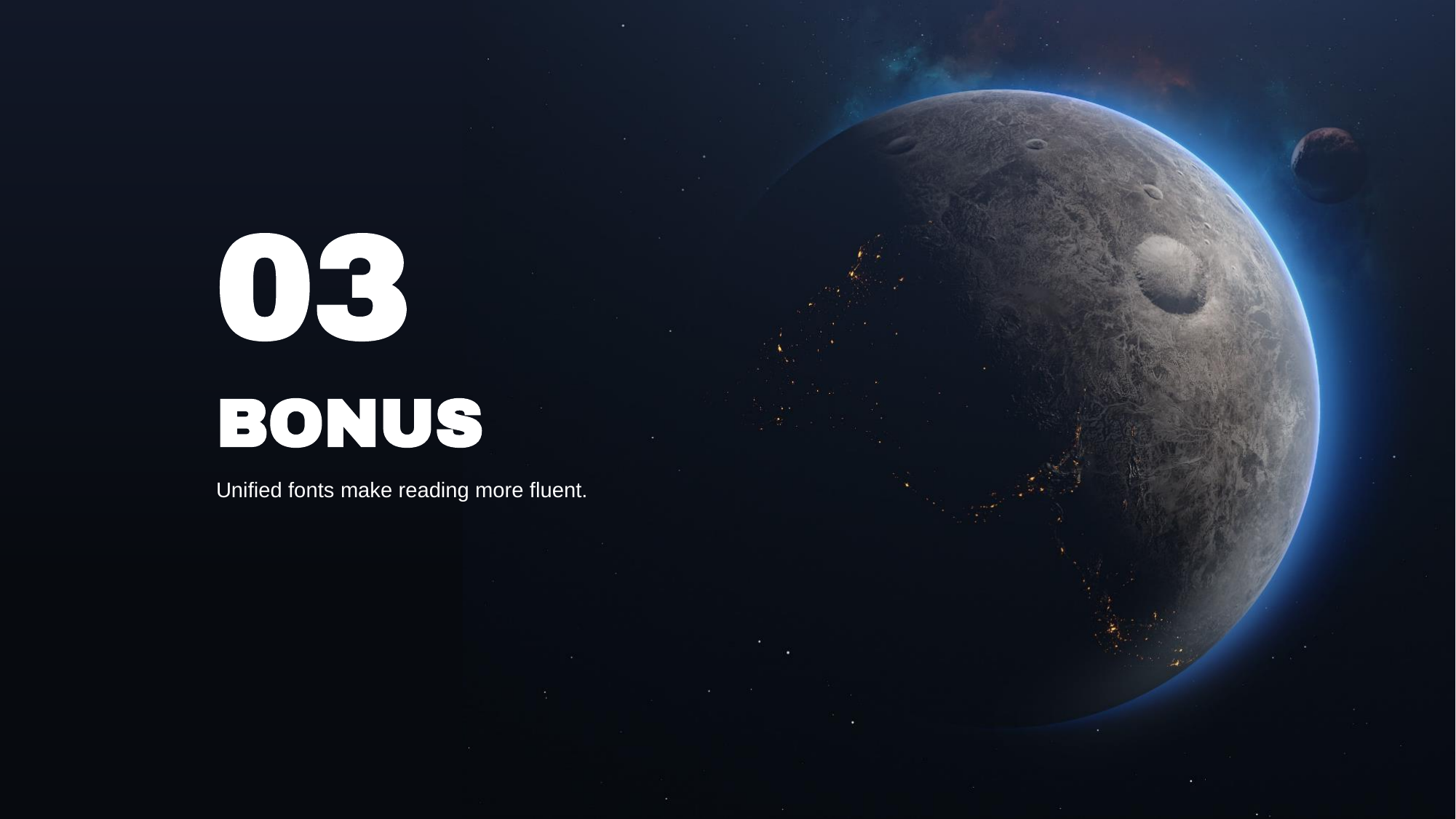

03
# BONUS
Unified fonts make reading more fluent.